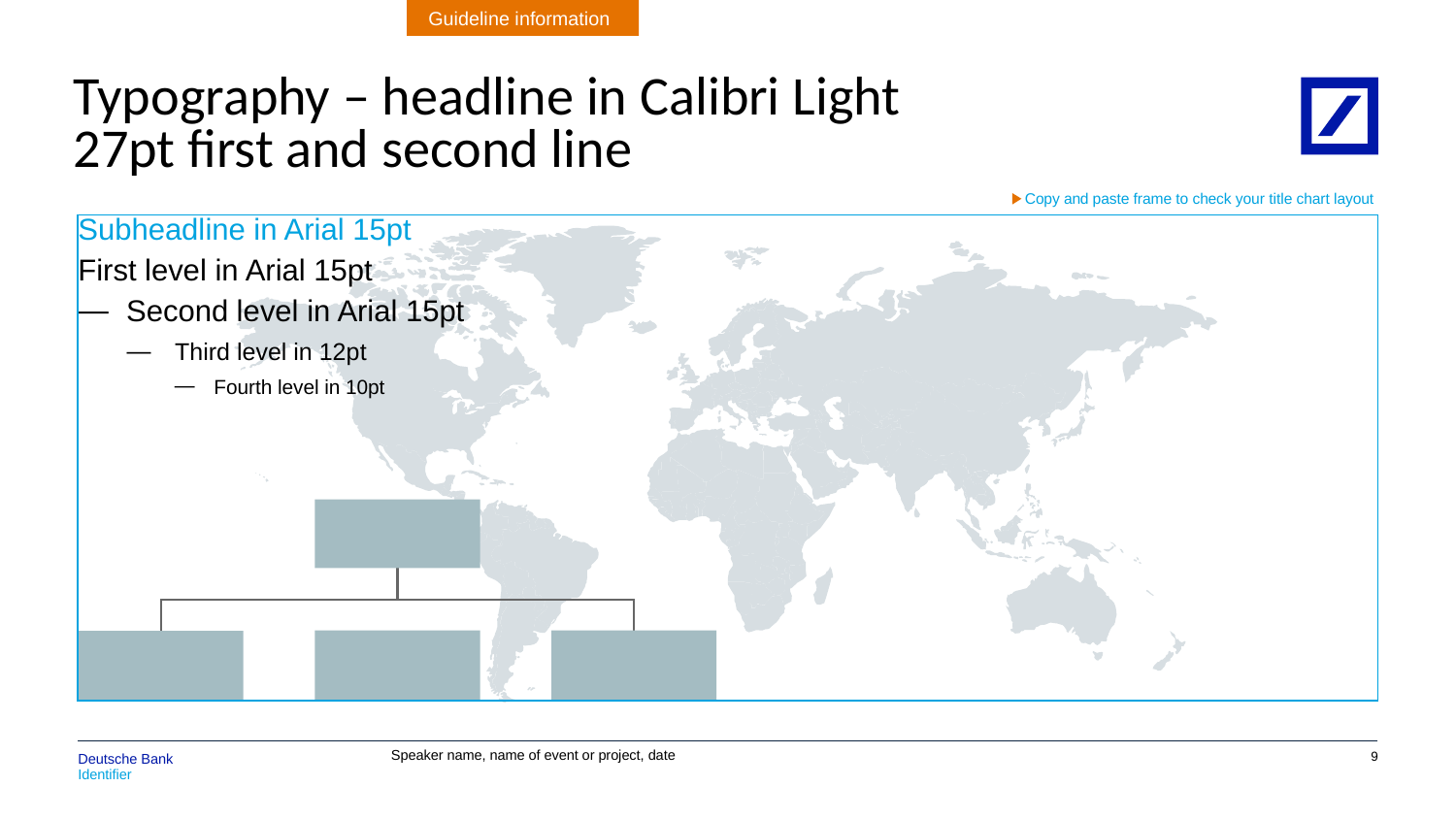

Guideline information
# Typography – headline in Calibri Light 27pt first and second line
Copy and paste frame to check your title chart layout

Subheadline in Arial 15pt
First level in Arial 15pt
Second level in Arial 15pt
Third level in 12pt
Fourth level in 10pt

9